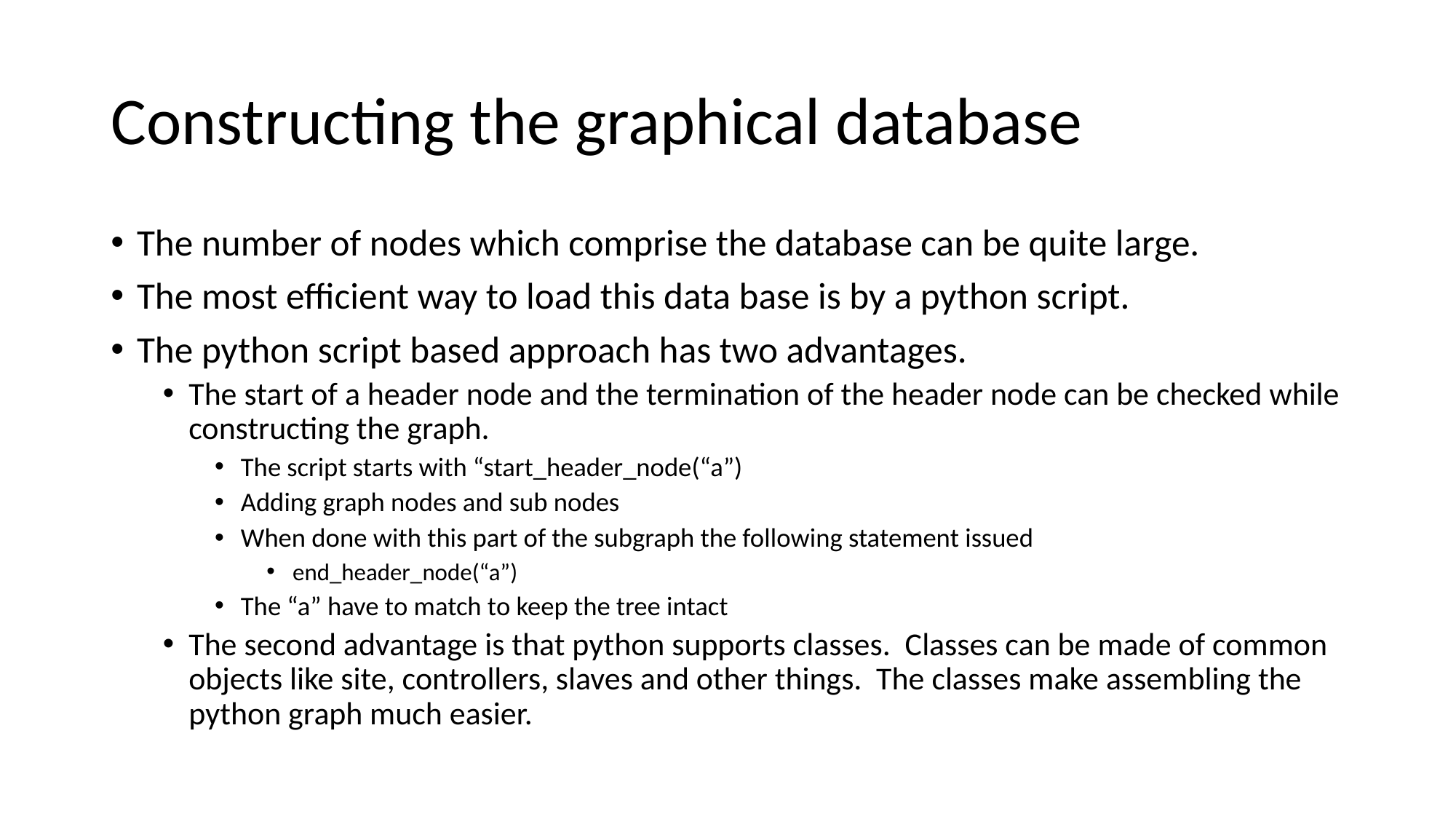

# Constructing the graphical database
The number of nodes which comprise the database can be quite large.
The most efficient way to load this data base is by a python script.
The python script based approach has two advantages.
The start of a header node and the termination of the header node can be checked while constructing the graph.
The script starts with “start_header_node(“a”)
Adding graph nodes and sub nodes
When done with this part of the subgraph the following statement issued
end_header_node(“a”)
The “a” have to match to keep the tree intact
The second advantage is that python supports classes.  Classes can be made of common objects like site, controllers, slaves and other things.  The classes make assembling the python graph much easier.